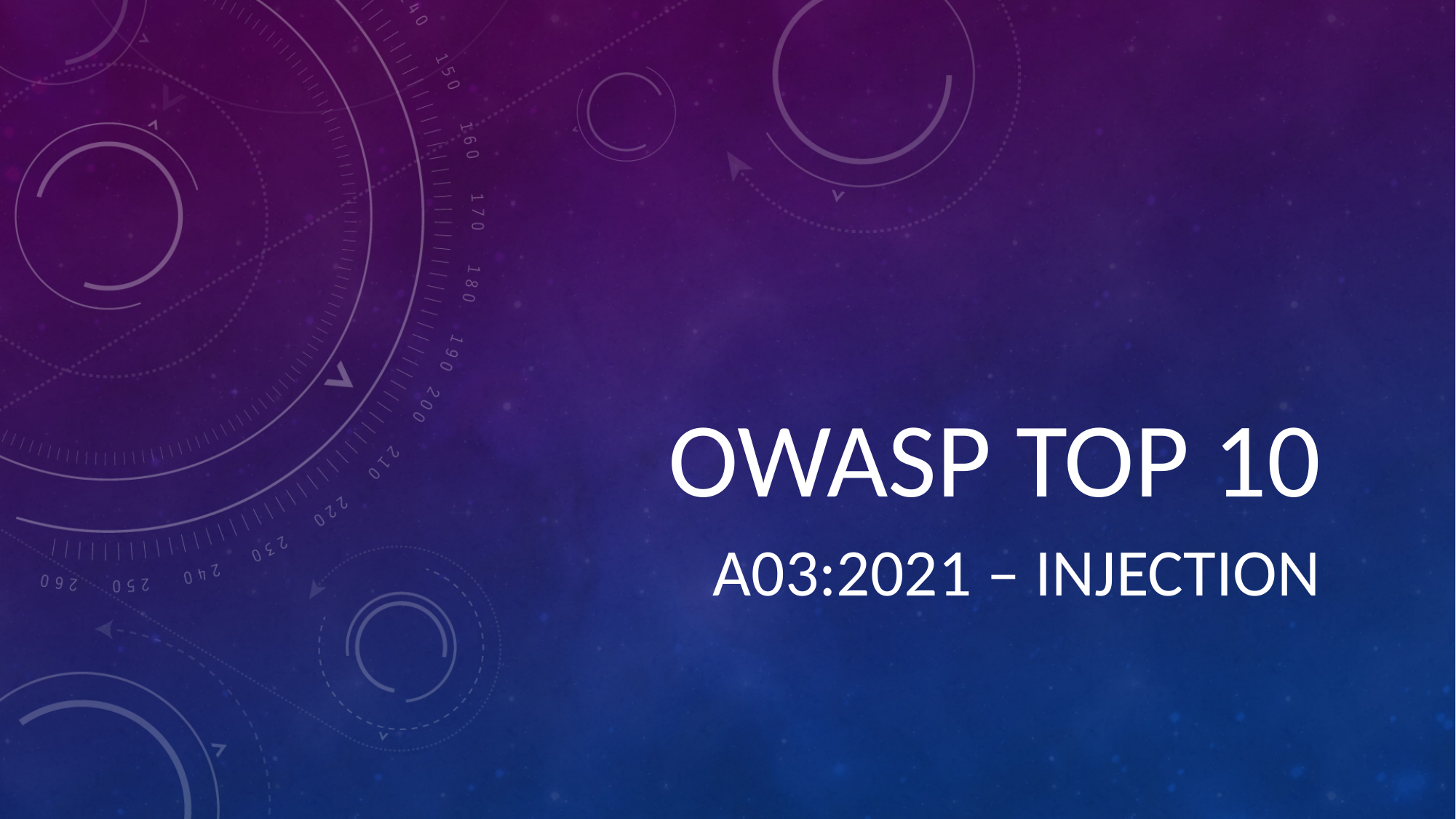

# OWASP TOP 10
A03:2021 – Injection